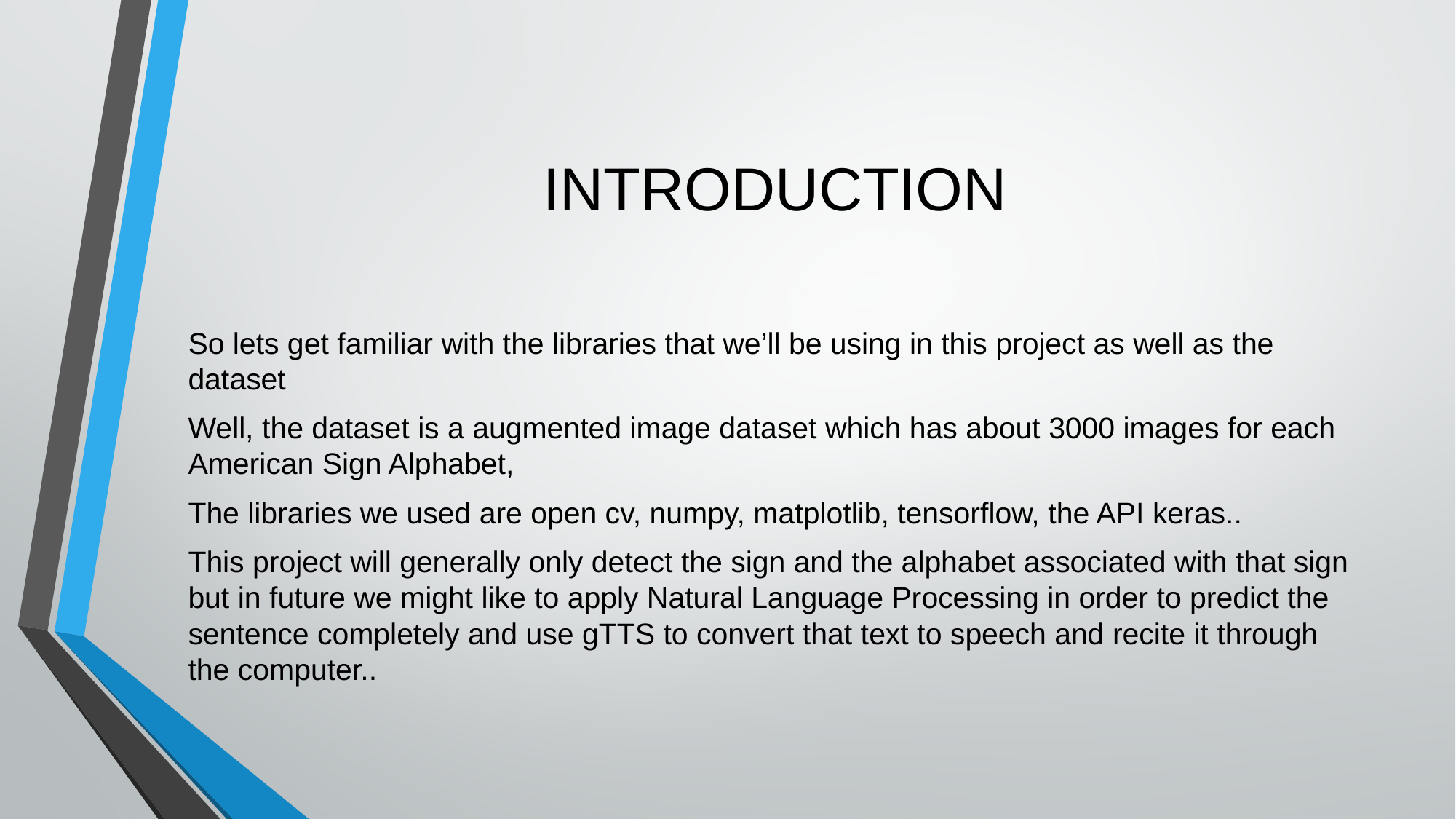

# INTRODUCTION
So lets get familiar with the libraries that we’ll be using in this project as well as the dataset
Well, the dataset is a augmented image dataset which has about 3000 images for each American Sign Alphabet,
The libraries we used are open cv, numpy, matplotlib, tensorflow, the API keras..
This project will generally only detect the sign and the alphabet associated with that sign but in future we might like to apply Natural Language Processing in order to predict the sentence completely and use gTTS to convert that text to speech and recite it through the computer..